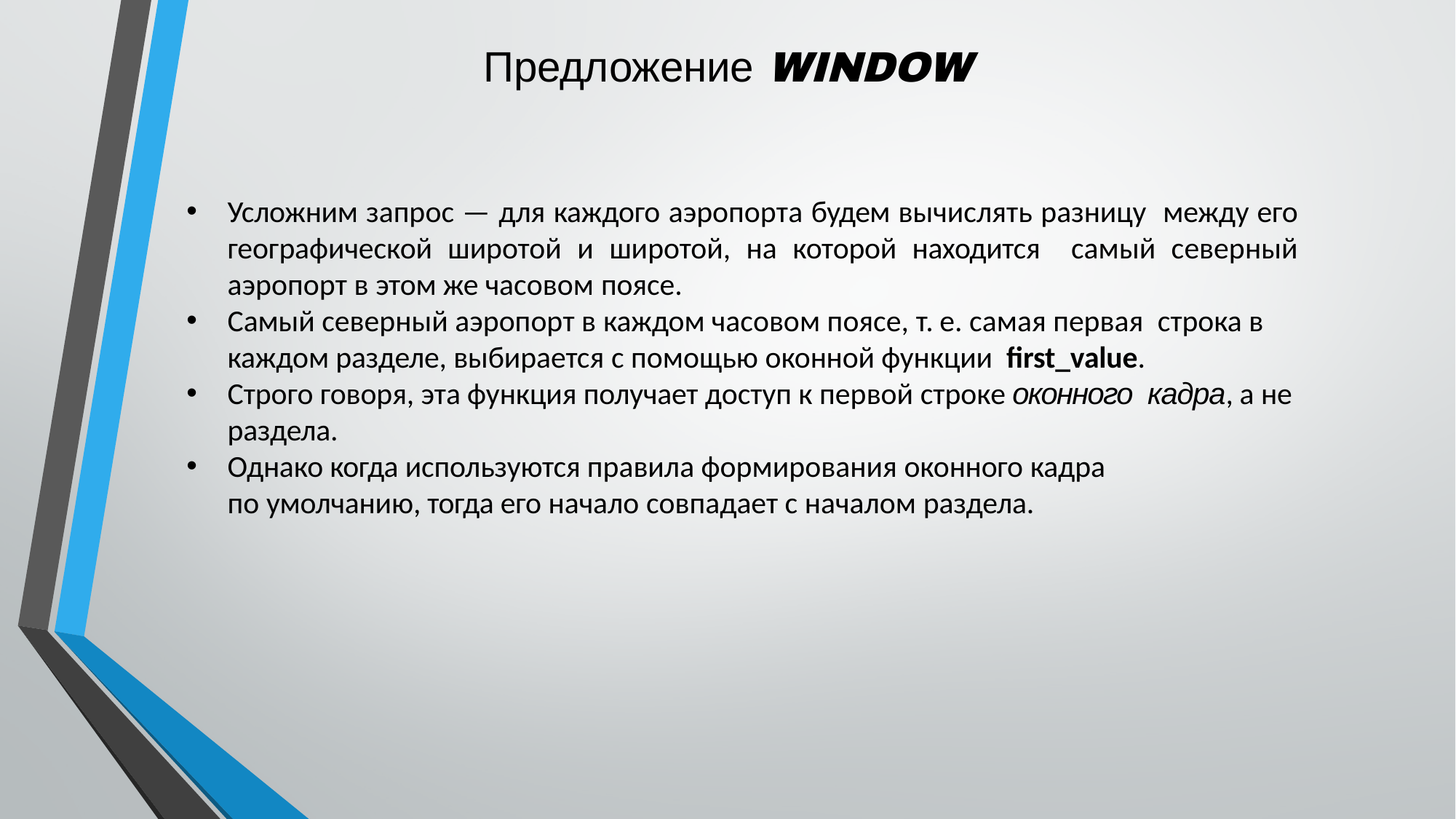

# Предложение WINDOW
Усложним запрос — для каждого аэропорта будем вычислять разницу  между его географической широтой и широтой, на которой находится  самый северный аэропорт в этом же часовом поясе.
Самый северный аэропорт в каждом часовом поясе, т. е. самая первая  строка в каждом разделе, выбирается с помощью оконной функции  first_value.
Строго говоря, эта функция получает доступ к первой строке оконного  кадра, а не раздела.
Однако когда используются правила формирования оконного кадра
по умолчанию, тогда его начало совпадает с началом раздела.